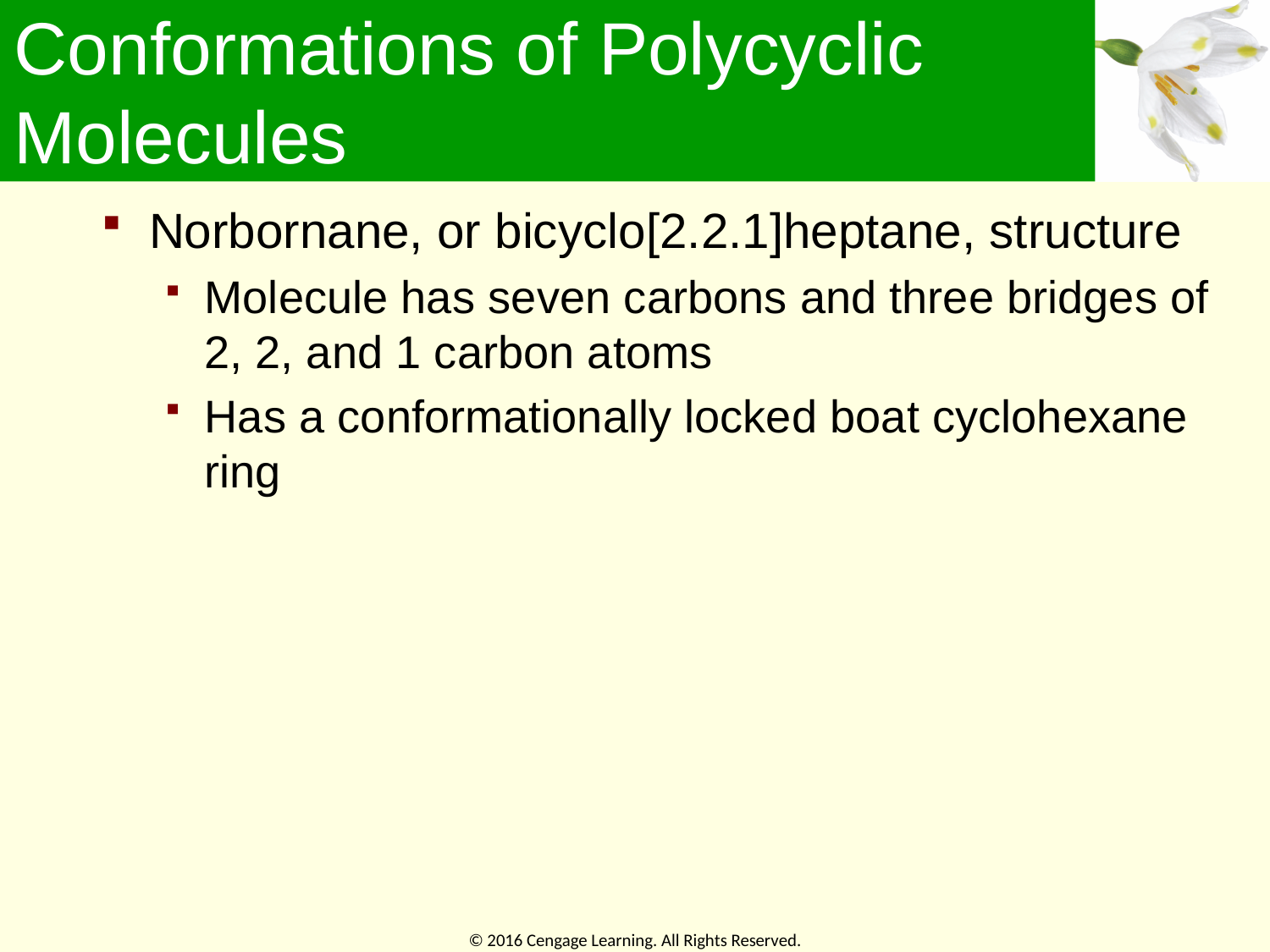

# Conformations of Polycyclic Molecules
Norbornane, or bicyclo[2.2.1]heptane, structure
Molecule has seven carbons and three bridges of 2, 2, and 1 carbon atoms
Has a conformationally locked boat cyclohexane ring